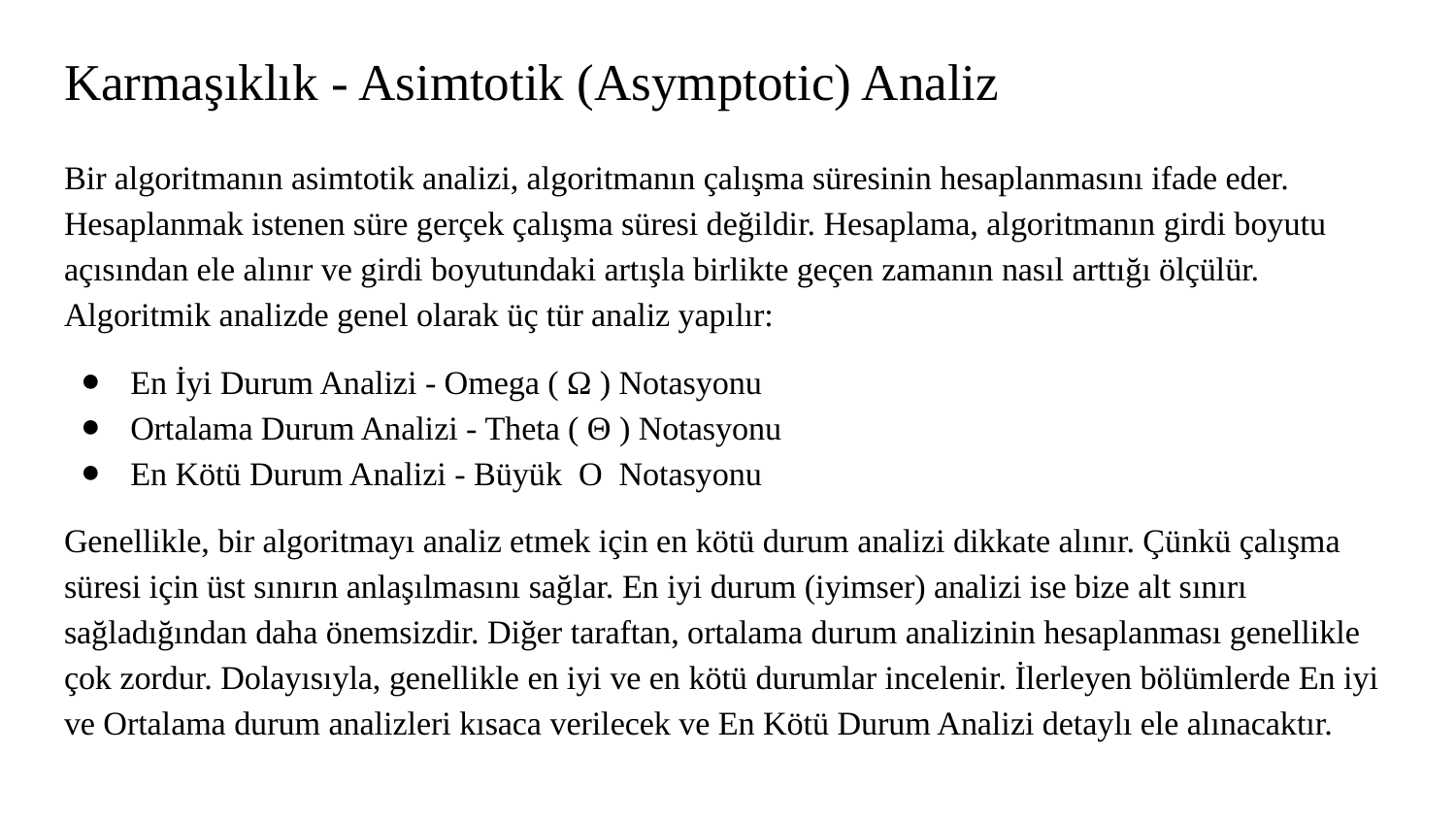

# Karmaşıklık - Asimtotik (Asymptotic) Analiz
Bir algoritmanın asimtotik analizi, algoritmanın çalışma süresinin hesaplanmasını ifade eder. Hesaplanmak istenen süre gerçek çalışma süresi değildir. Hesaplama, algoritmanın girdi boyutu açısından ele alınır ve girdi boyutundaki artışla birlikte geçen zamanın nasıl arttığı ölçülür. Algoritmik analizde genel olarak üç tür analiz yapılır:
En İyi Durum Analizi - Omega ( Ω ) Notasyonu
Ortalama Durum Analizi - Theta ( Θ ) Notasyonu
En Kötü Durum Analizi - Büyük  O  Notasyonu
Genellikle, bir algoritmayı analiz etmek için en kötü durum analizi dikkate alınır. Çünkü çalışma süresi için üst sınırın anlaşılmasını sağlar. En iyi durum (iyimser) analizi ise bize alt sınırı sağladığından daha önemsizdir. Diğer taraftan, ortalama durum analizinin hesaplanması genellikle çok zordur. Dolayısıyla, genellikle en iyi ve en kötü durumlar incelenir. İlerleyen bölümlerde En iyi ve Ortalama durum analizleri kısaca verilecek ve En Kötü Durum Analizi detaylı ele alınacaktır.